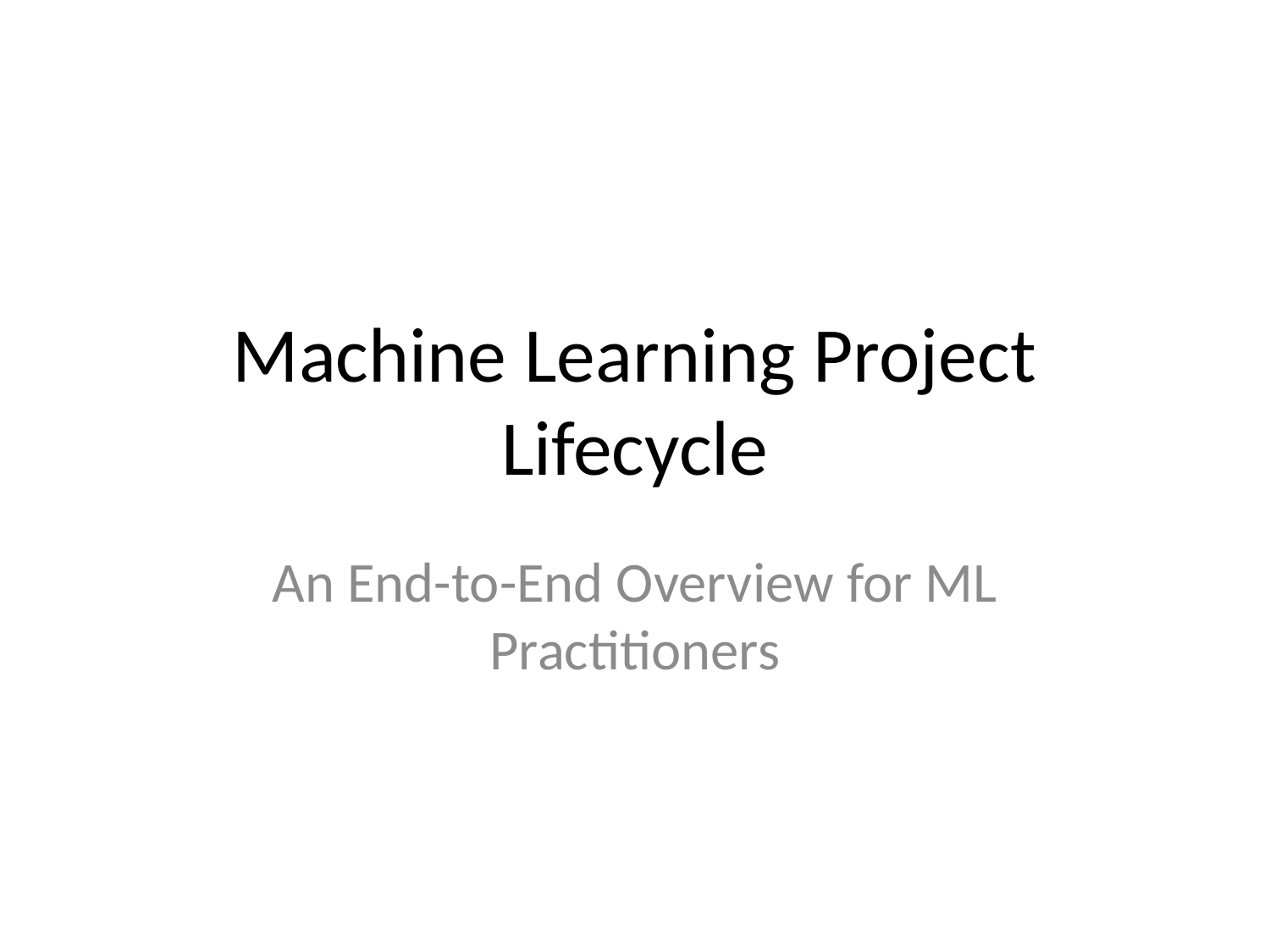

# Machine Learning Project Lifecycle
An End-to-End Overview for ML Practitioners